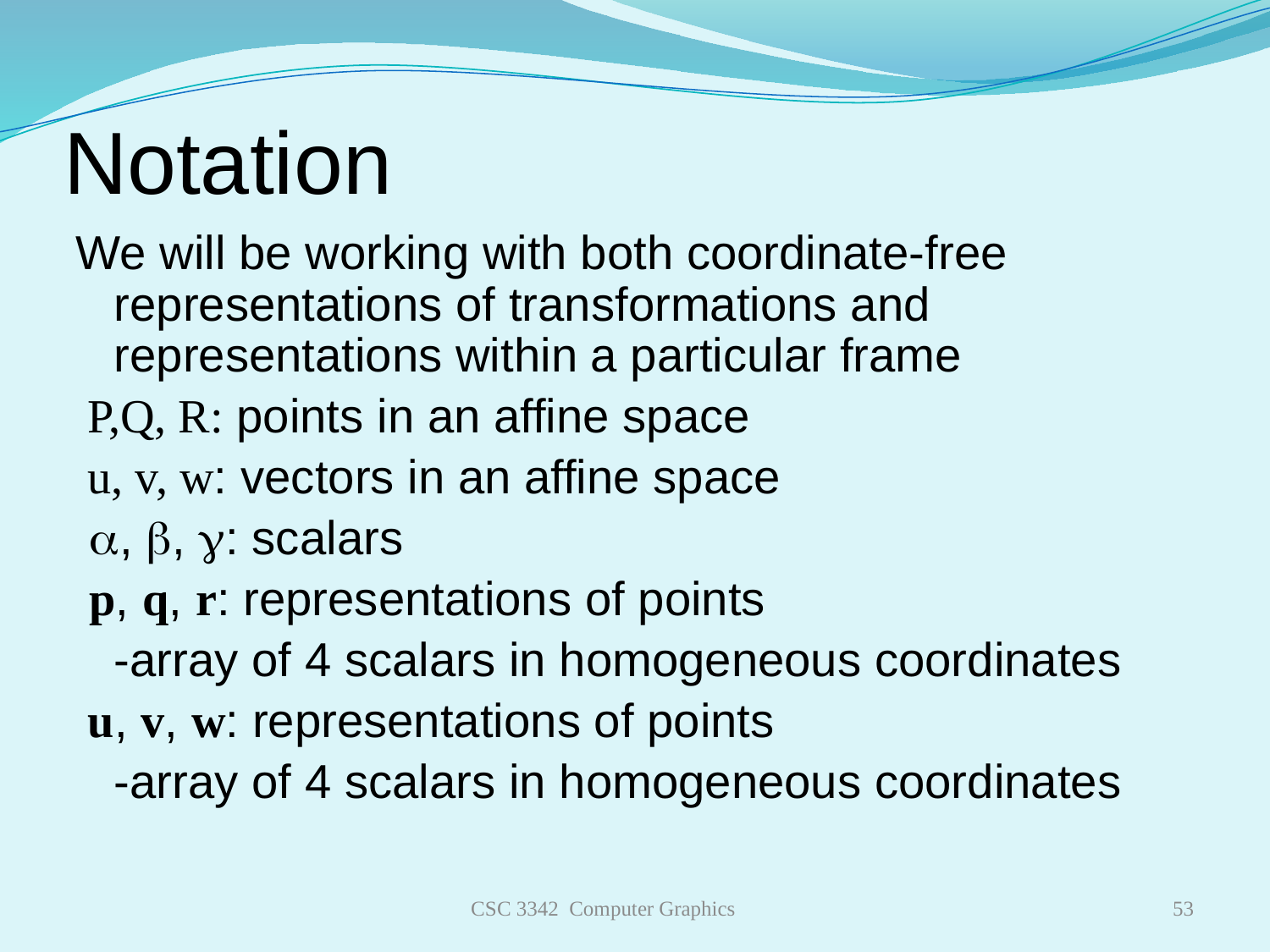

# Notation
We will be working with both coordinate-free representations of transformations and representations within a particular frame
 P,Q, R: points in an affine space
 u, v, w: vectors in an affine space
 α, β, γ: scalars
 p, q, r: representations of points
	-array of 4 scalars in homogeneous coordinates
 u, v, w: representations of points
	-array of 4 scalars in homogeneous coordinates
CSC 3342  Computer Graphics
53